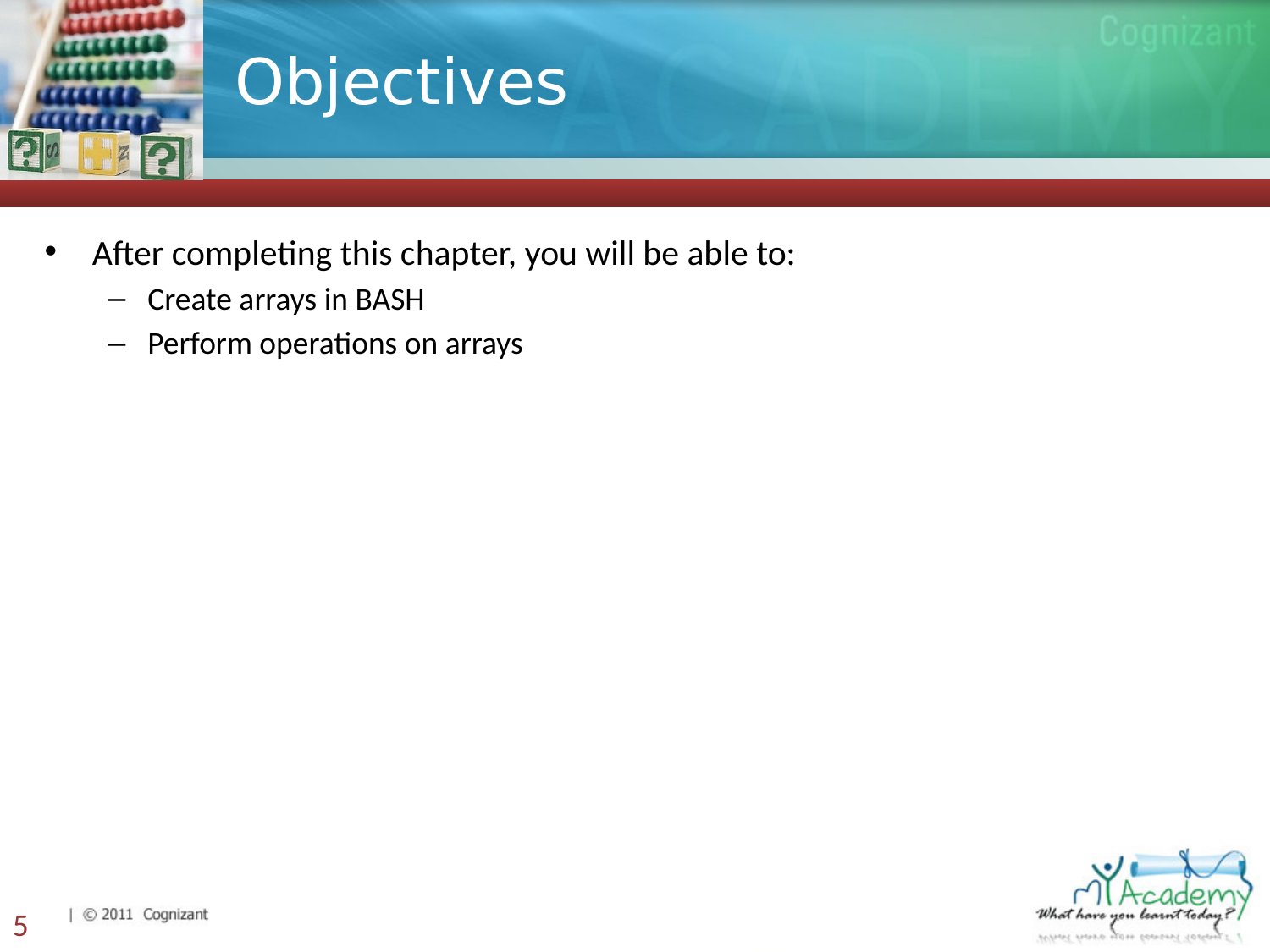

# Objectives
After completing this chapter, you will be able to:
Create arrays in BASH
Perform operations on arrays

5